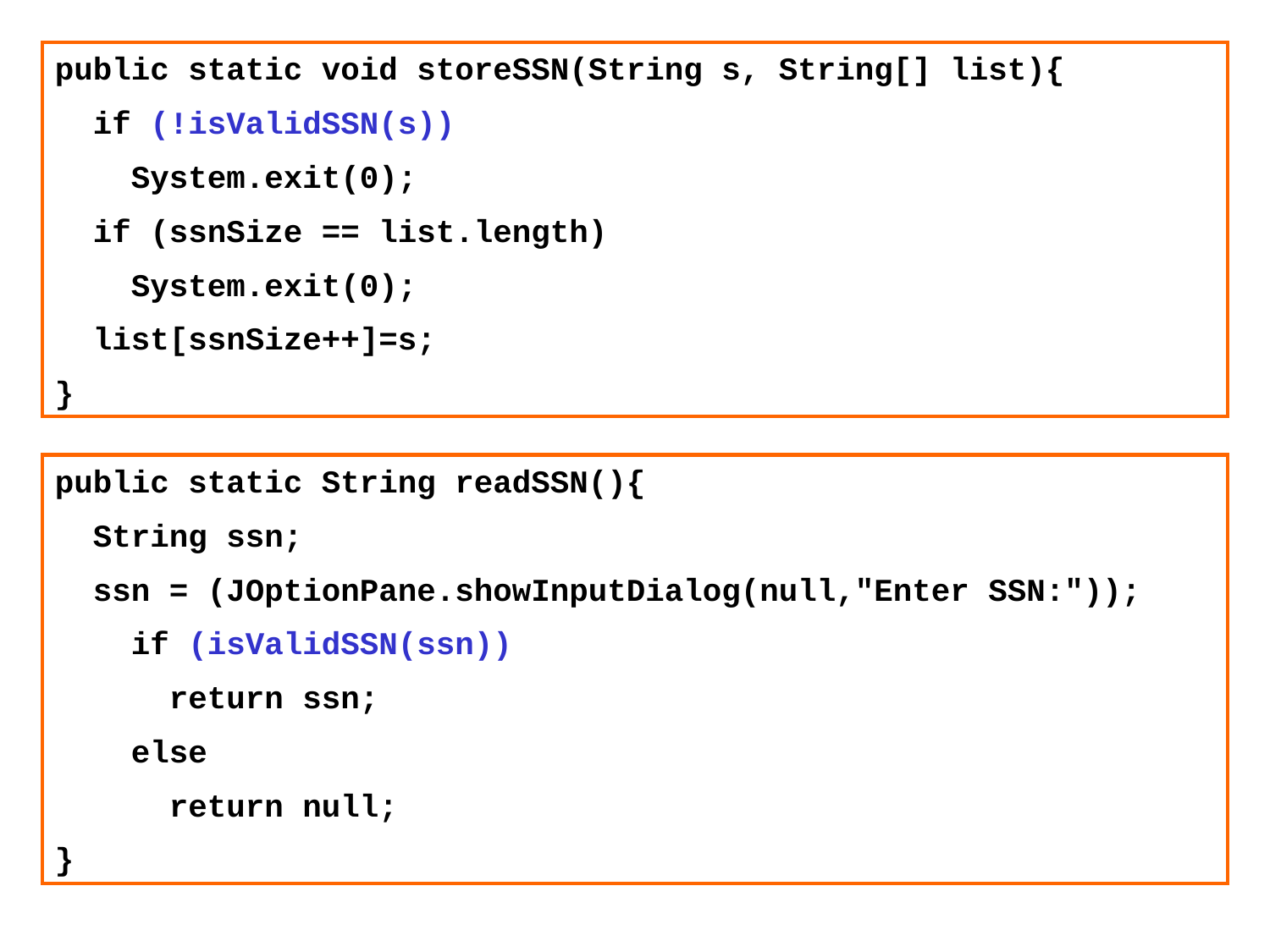

public static void storeSSN(String s, String[] list){
  if (!isValidSSN(s))
    System.exit(0);
  if (ssnSize == list.length)
    System.exit(0);
  list[ssnSize++]=s;
}
public static String readSSN(){
  String ssn;
  ssn = (JOptionPane.showInputDialog(null,"Enter SSN:"));
    if (isValidSSN(ssn))
      return ssn;
    else
      return null;
}